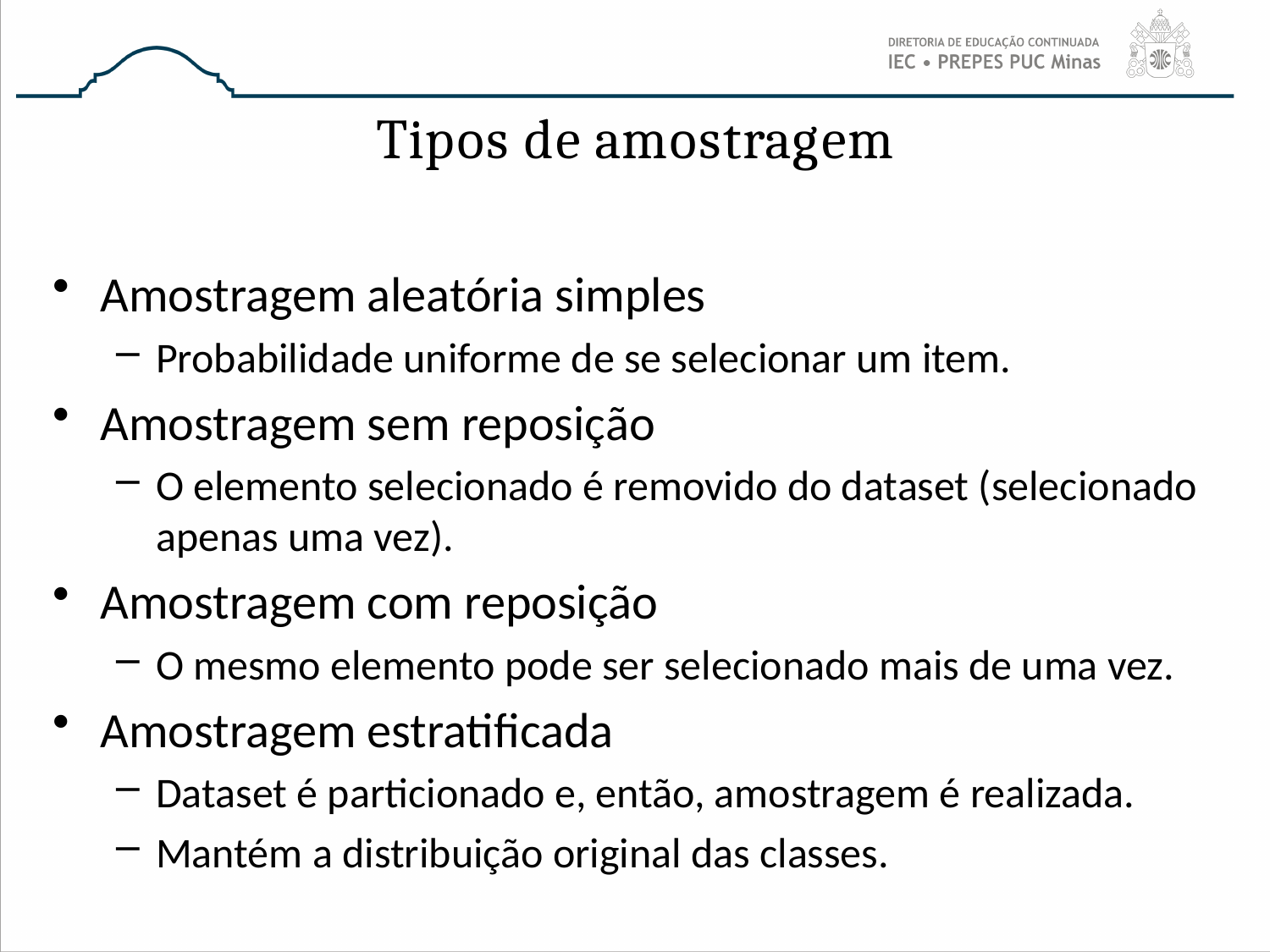

# Tipos de amostragem
Amostragem aleatória simples
Probabilidade uniforme de se selecionar um item.
Amostragem sem reposição
O elemento selecionado é removido do dataset (selecionado apenas uma vez).
Amostragem com reposição
O mesmo elemento pode ser selecionado mais de uma vez.
Amostragem estratificada
Dataset é particionado e, então, amostragem é realizada.
Mantém a distribuição original das classes.